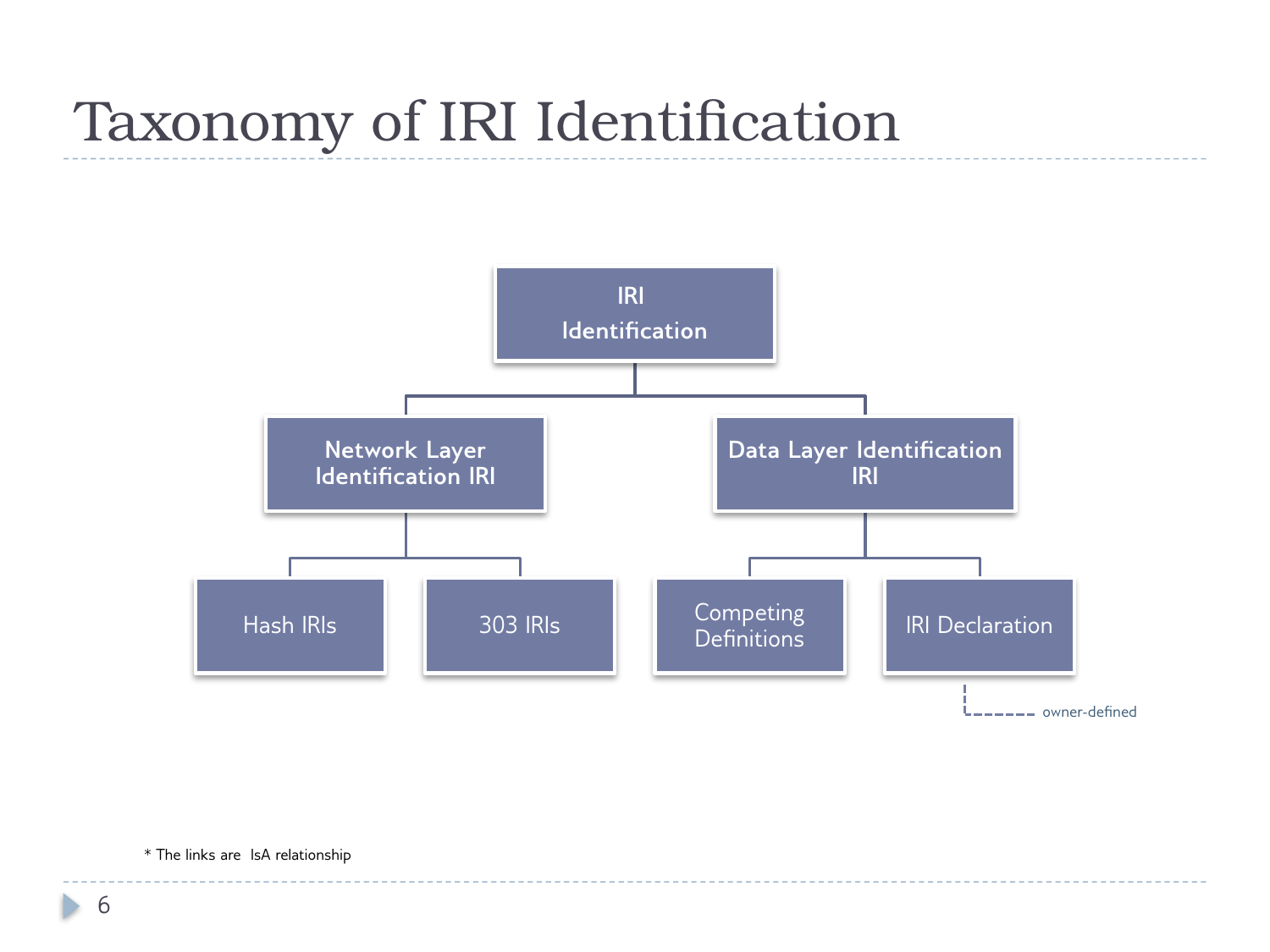

# Taxonomy of IRI Identification
IRI
Identification
Network Layer Identification IRI
Hash IRIs
303 IRIs
Data Layer Identification IRI
Competing Definitions
IRI Declaration
owner-defined
* The links are  IsA relationship
6